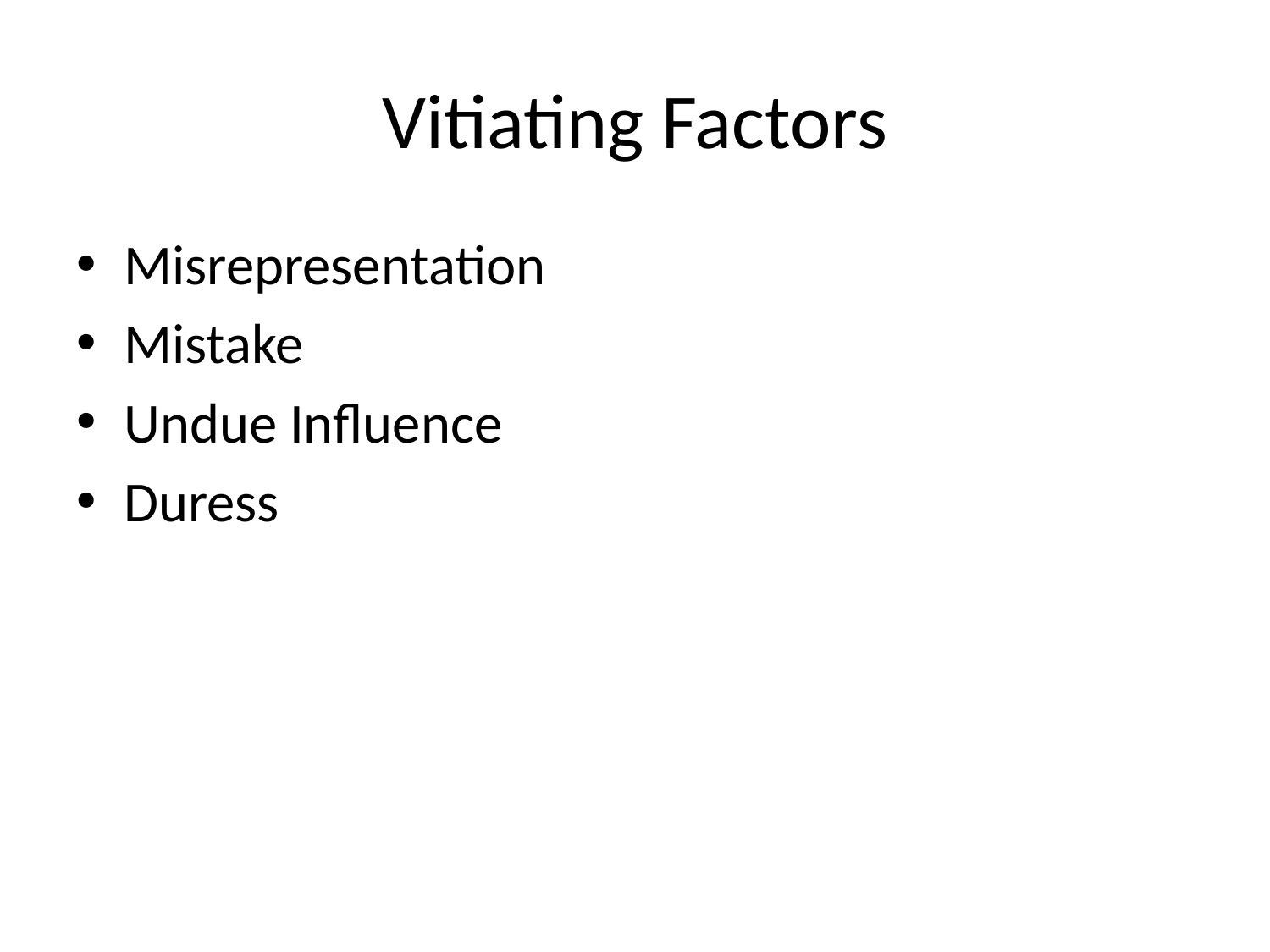

# Vitiating Factors
Misrepresentation
Mistake
Undue Influence
Duress